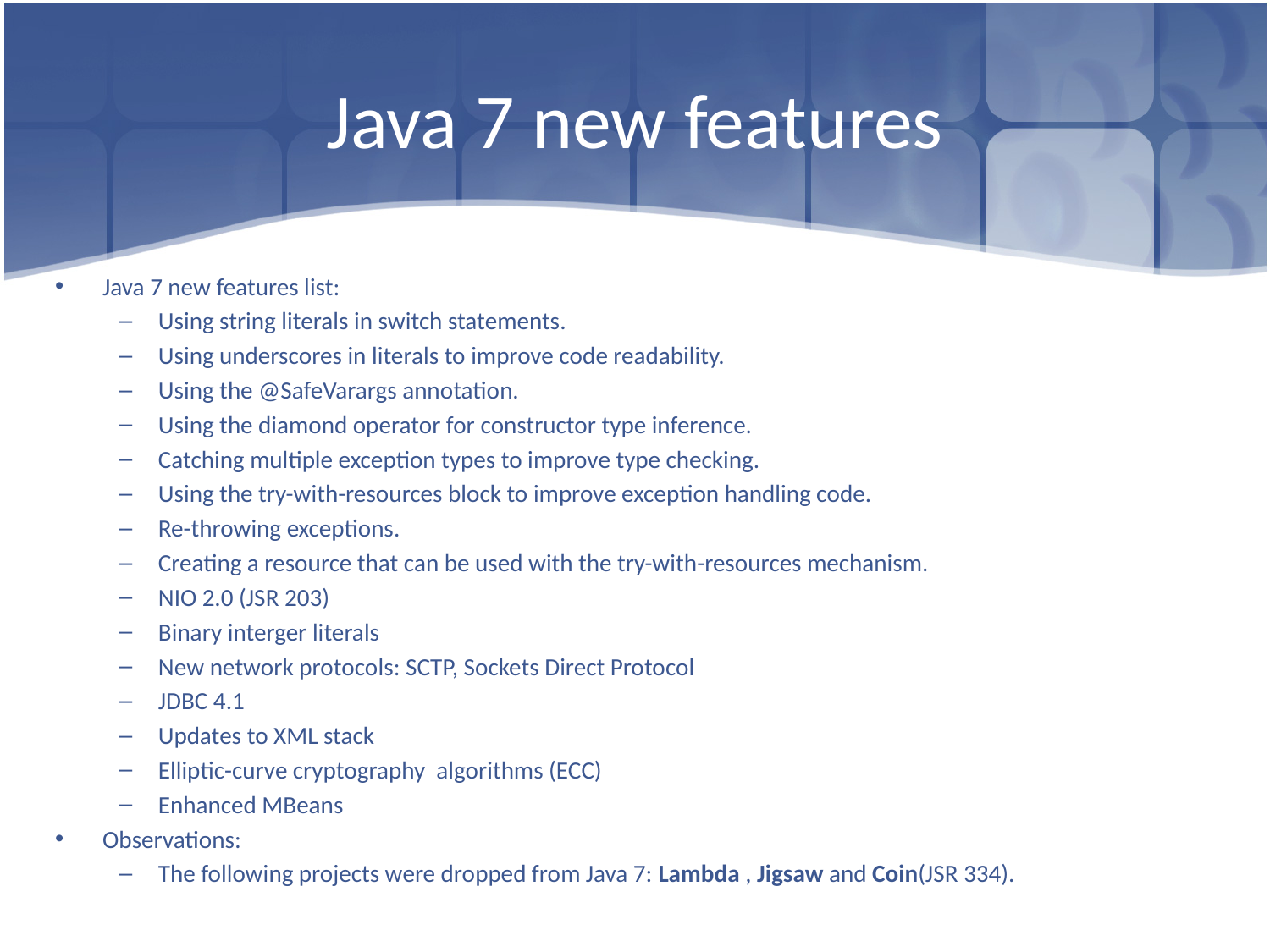

# Java 7 new features
Java 7 new features list:
Using string literals in switch statements.
Using underscores in literals to improve code readability.
Using the @SafeVarargs annotation.
Using the diamond operator for constructor type inference.
Catching multiple exception types to improve type checking.
Using the try-with-resources block to improve exception handling code.
Re-throwing exceptions.
Creating a resource that can be used with the try-with-resources mechanism.
NIO 2.0 (JSR 203)
Binary interger literals
New network protocols: SCTP, Sockets Direct Protocol
JDBC 4.1
Updates to XML stack
Elliptic-curve cryptography  algorithms (ECC)
Enhanced MBeans
Observations:
The following projects were dropped from Java 7: Lambda , Jigsaw and Coin(JSR 334).